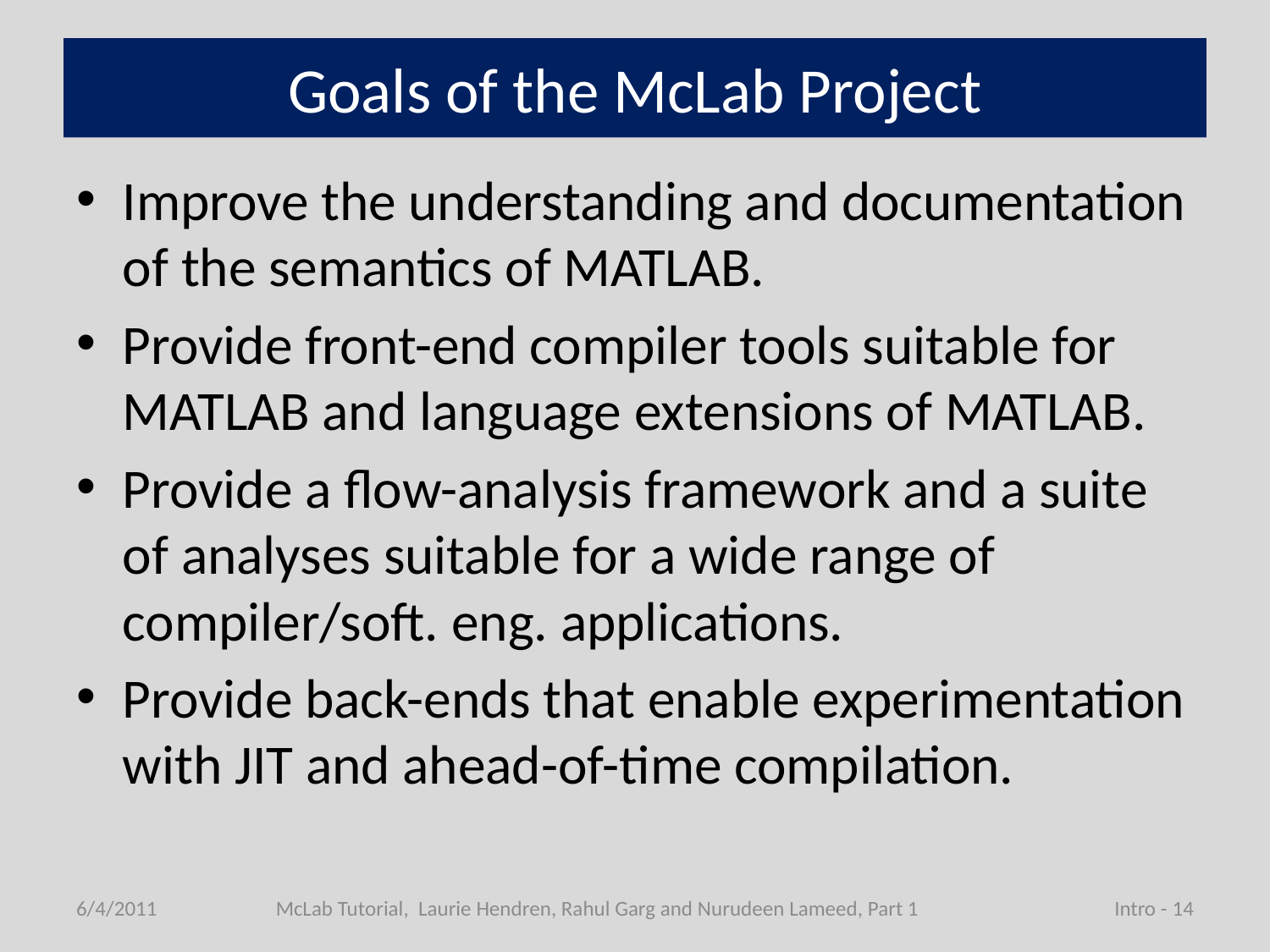

# Goals of the McLab Project
Improve the understanding and documentation of the semantics of MATLAB.
Provide front-end compiler tools suitable for MATLAB and language extensions of MATLAB.
Provide a flow-analysis framework and a suite of analyses suitable for a wide range of compiler/soft. eng. applications.
Provide back-ends that enable experimentation with JIT and ahead-of-time compilation.
6/4/2011
McLab Tutorial,  Laurie Hendren, Rahul Garg and Nurudeen Lameed, Part 1
Intro - 14